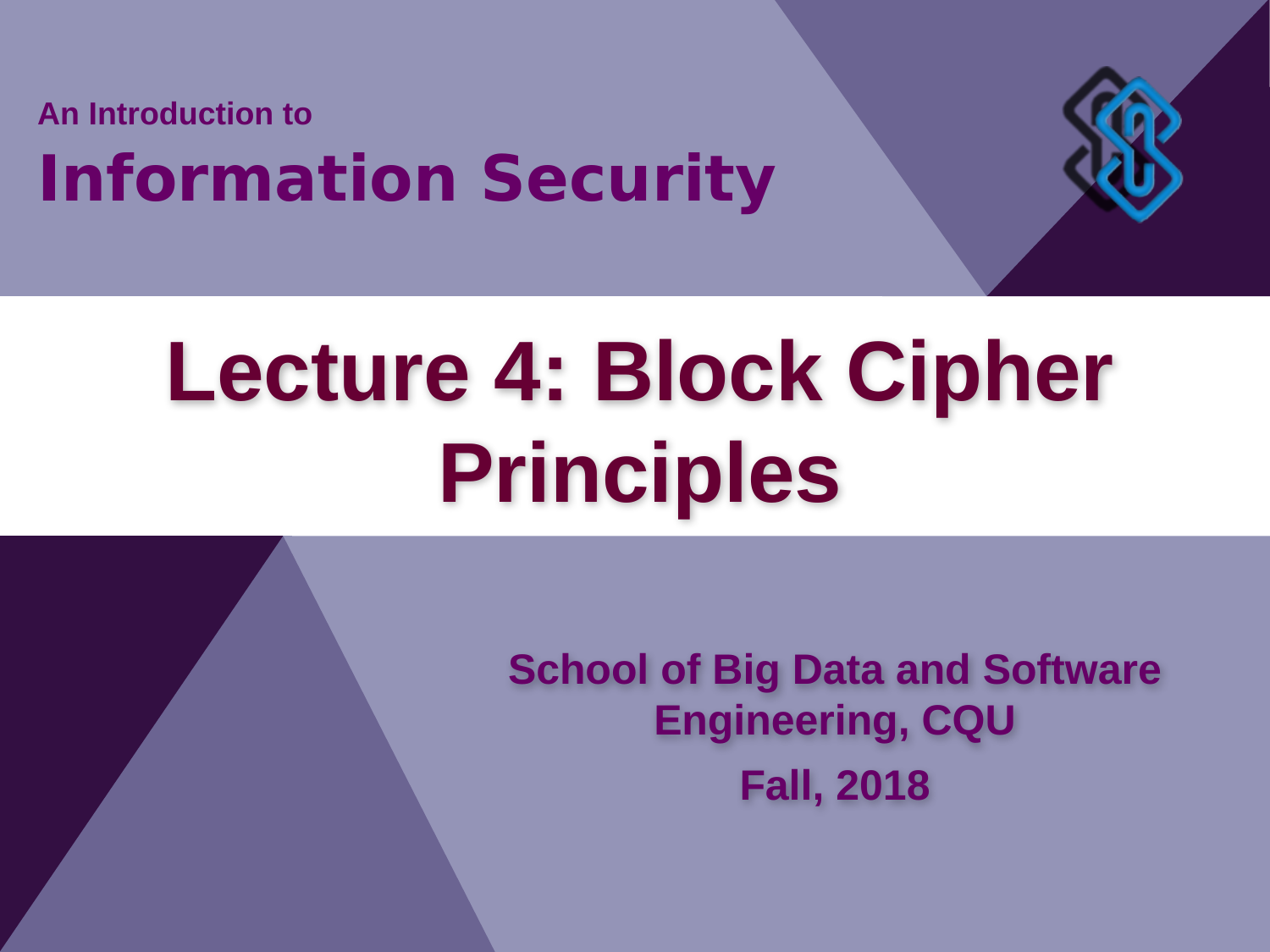

An Introduction to
Information Security
# Lecture 4: Block Cipher Principles
School of Big Data and Software Engineering, CQU
Fall, 2018